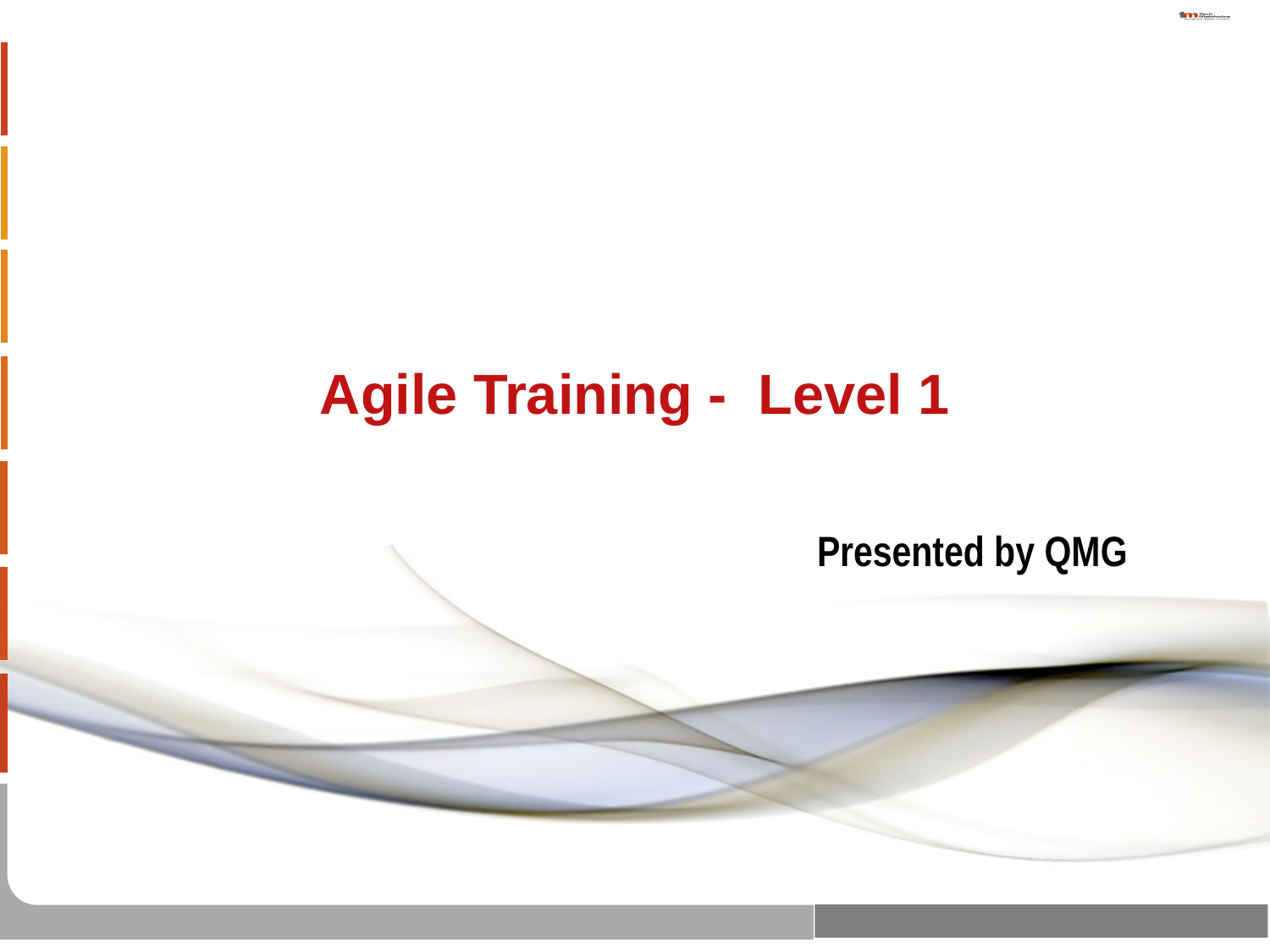

# Agile Training -  Level 1
                         Presented by QMG